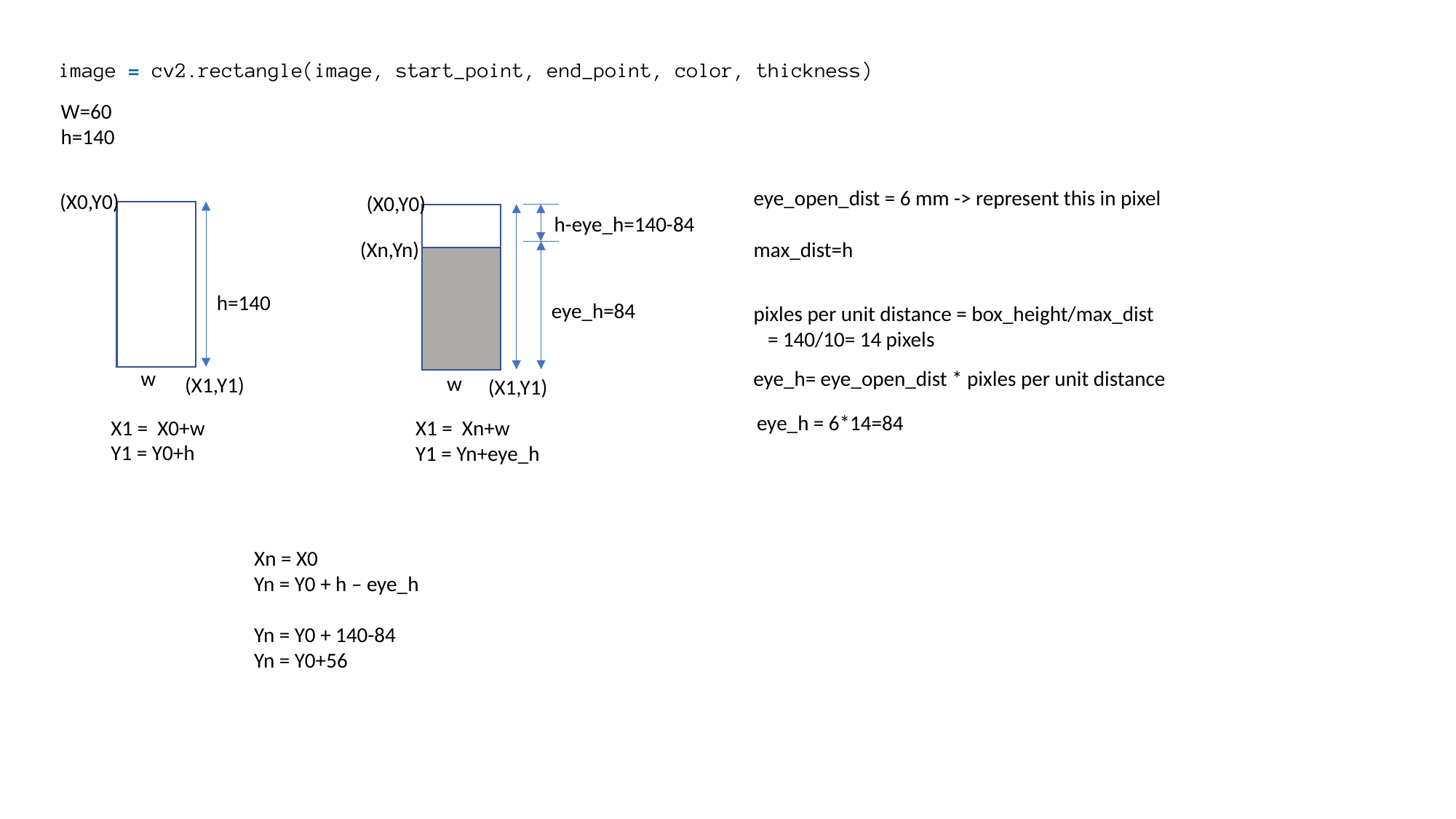

image = cv2.rectangle(image, start_point, end_point, color, thickness)
W=60
h=140

eye_open_dist = 6 mm -> represent this in pixel
(X0,Y0)
(X0,Y0)

h-eye_h=140-84
max_dist=h
(Xn,Yn)

pixles per unit distance = box_height/max_dist
   = 140/10= 14 pixels
h=140
eye_h=84
eye_h= eye_open_dist * pixles per unit distance
w
w
(X1,Y1)
(X1,Y1)
eye_h = 6*14=84
X1 =  X0+w
Y1 = Y0+h
X1 =  Xn+w
Y1 = Yn+eye_h
Xn = X0
Yn = Y0 + h – eye_h

Yn = Y0 + 140-84
Yn = Y0+56